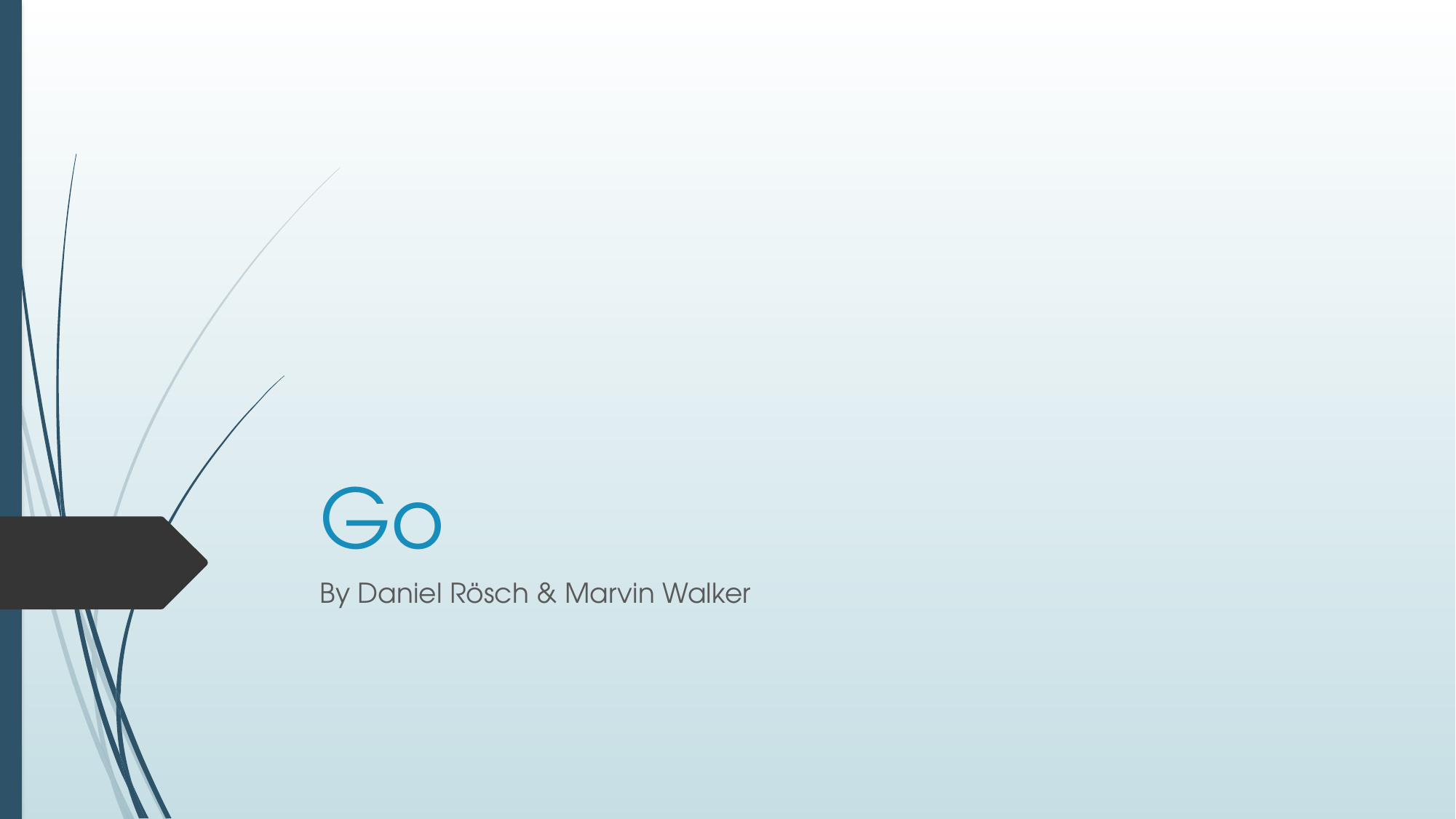

# Go
By Daniel Rösch & Marvin Walker